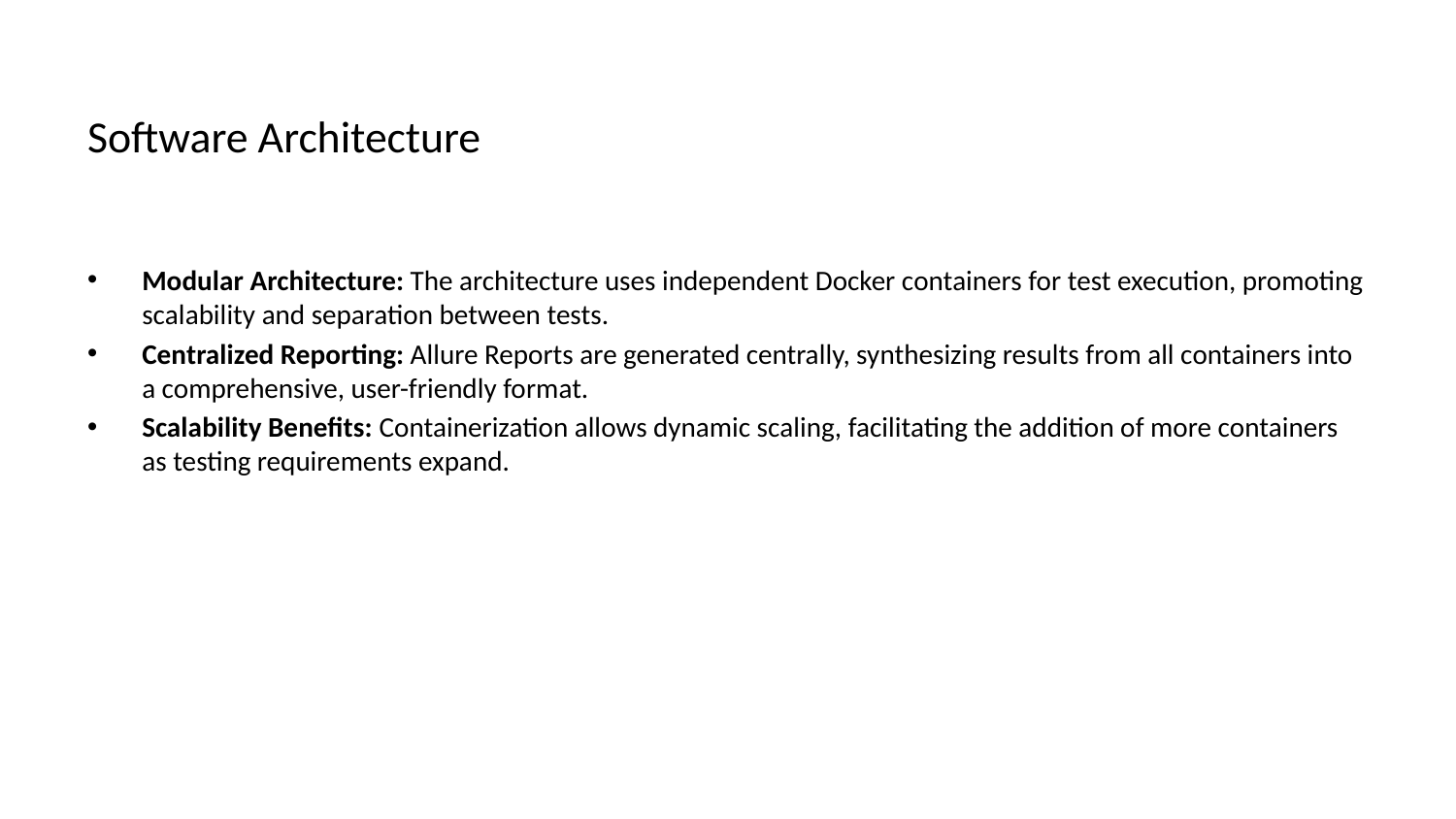

# Software Architecture
Modular Architecture: The architecture uses independent Docker containers for test execution, promoting scalability and separation between tests.
Centralized Reporting: Allure Reports are generated centrally, synthesizing results from all containers into a comprehensive, user-friendly format.
Scalability Benefits: Containerization allows dynamic scaling, facilitating the addition of more containers as testing requirements expand.